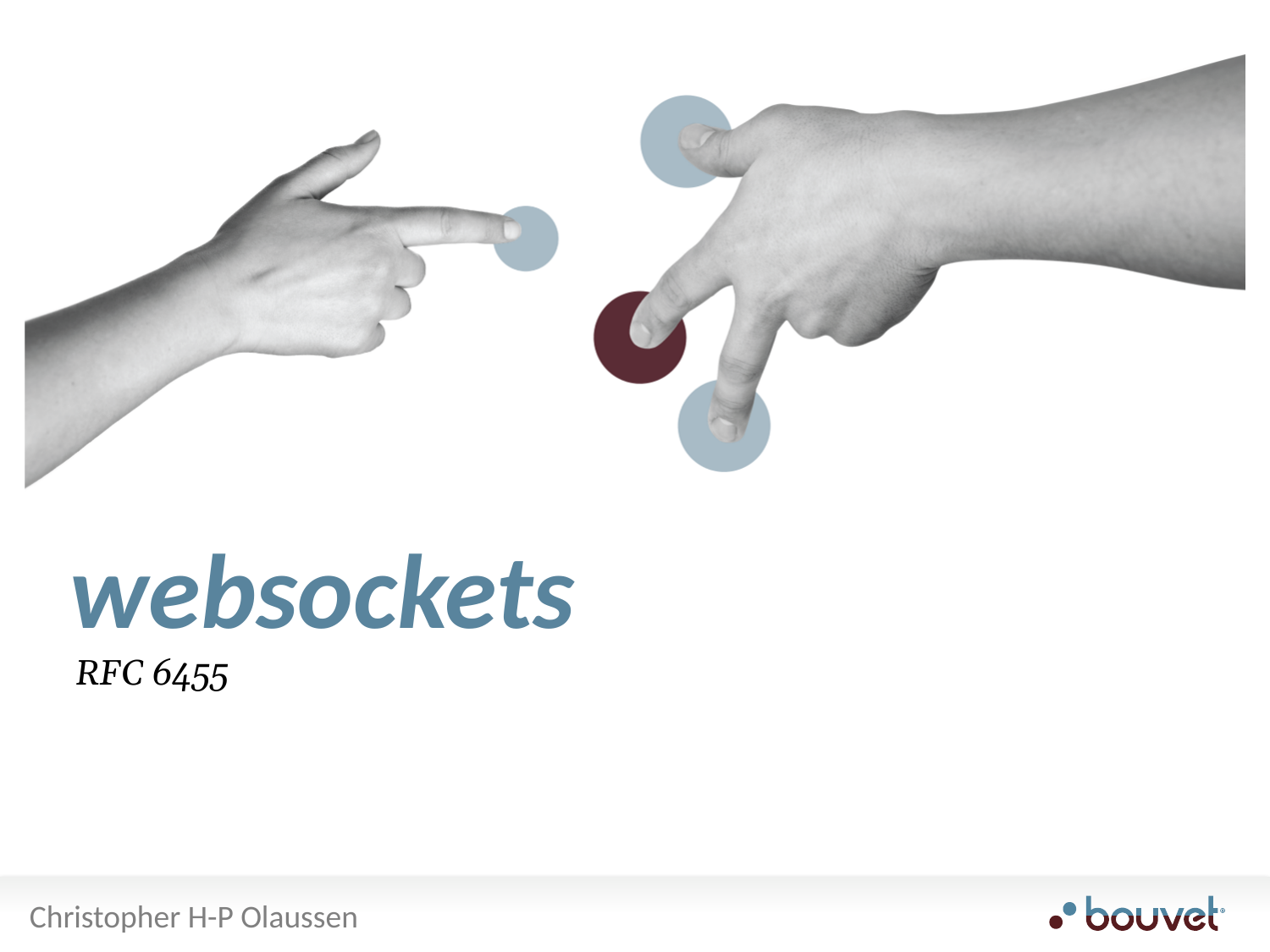

# websockets
RFC 6455
Christopher H-P Olaussen